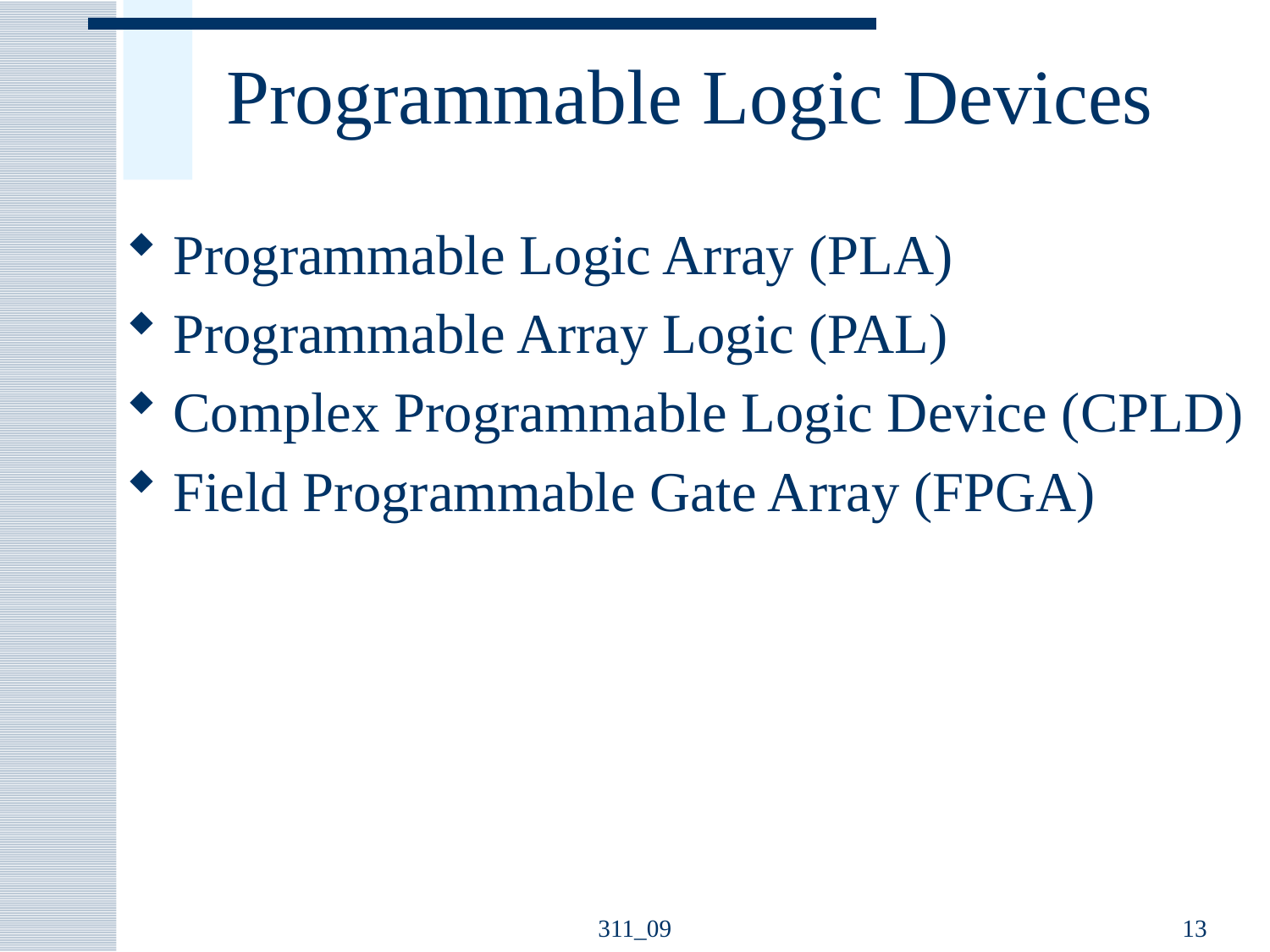

# Programmable Logic Devices
Programmable Logic Array (PLA)
Programmable Array Logic (PAL)
Complex Programmable Logic Device (CPLD)
Field Programmable Gate Array (FPGA)
311_09
13